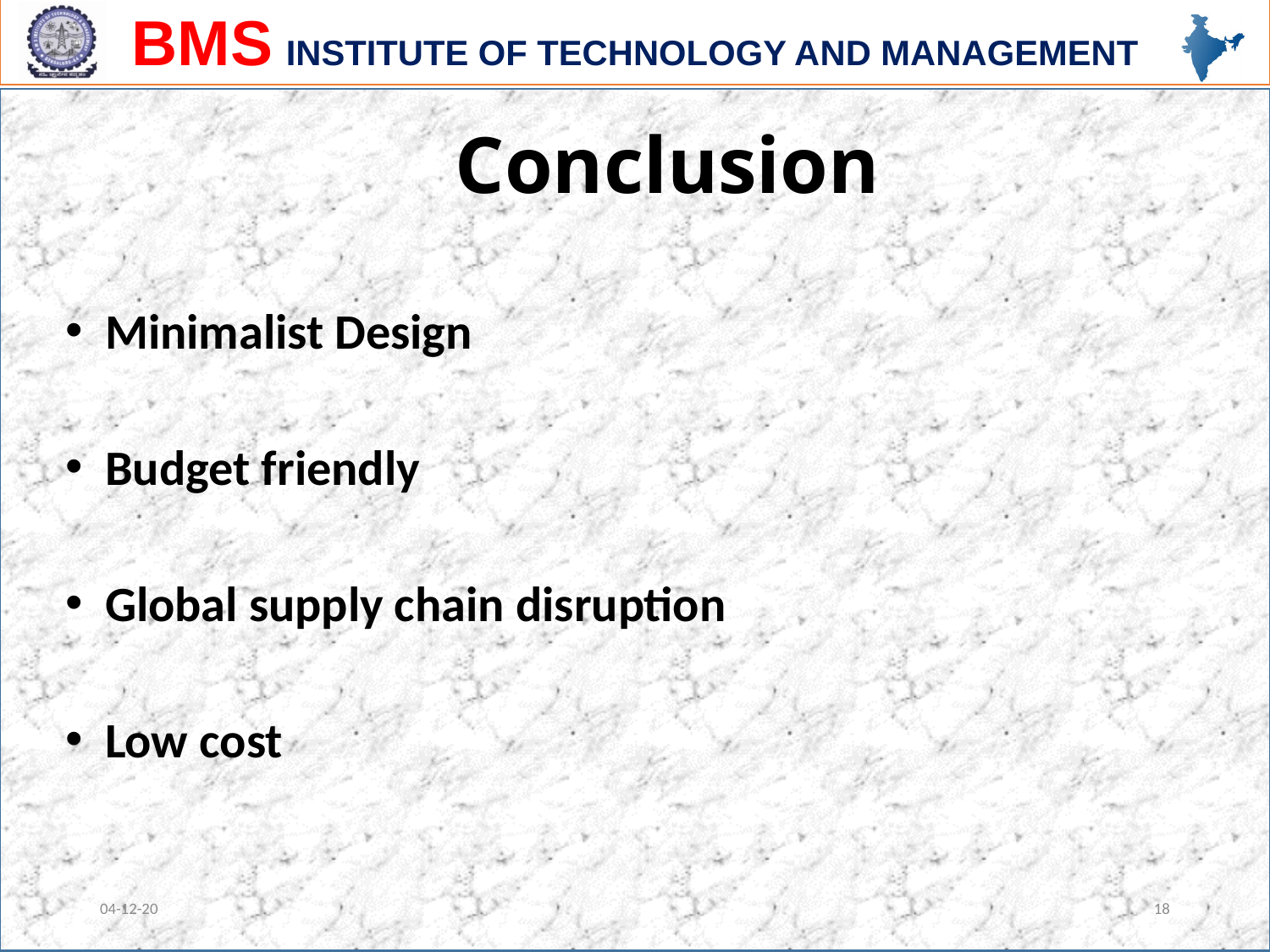

Conclusion

Minimalist Design

Budget friendly

Global supply chain disruption

Low cost
04-12-20
18